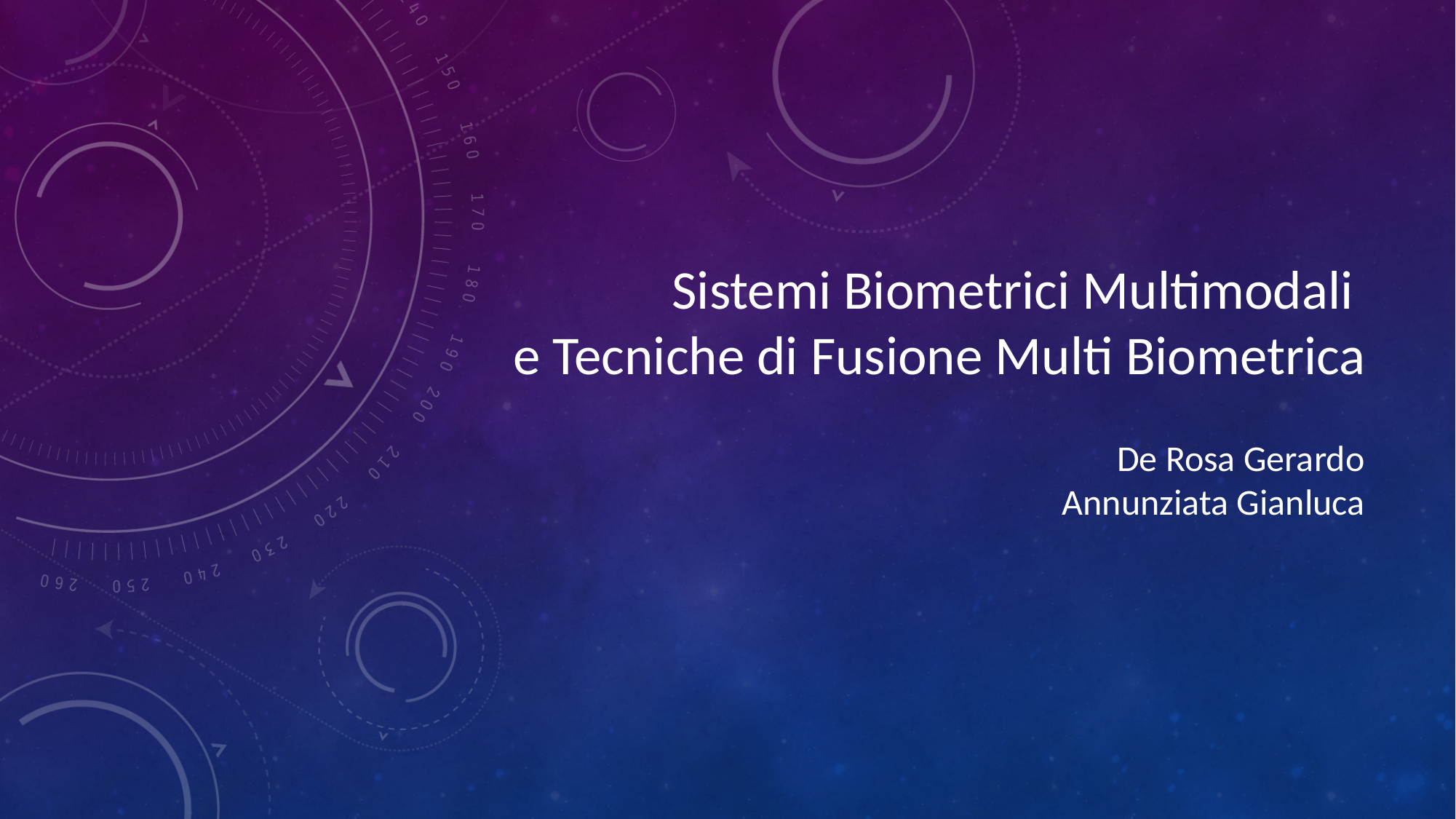

Sistemi Biometrici Multimodali
e Tecniche di Fusione Multi Biometrica
De Rosa Gerardo
Annunziata Gianluca